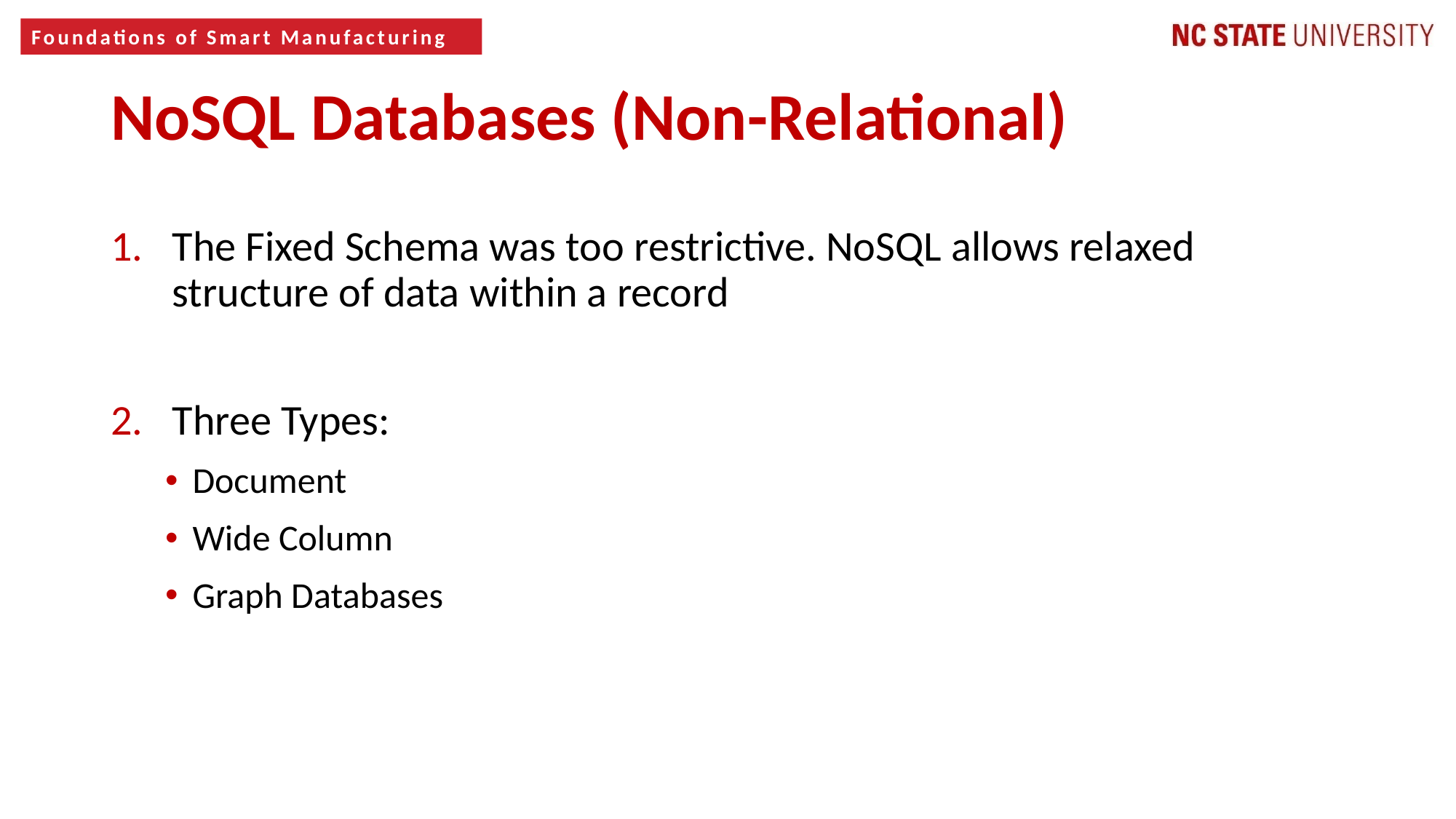

7
NoSQL Databases (Non-Relational)
The Fixed Schema was too restrictive. NoSQL allows relaxed structure of data within a record

Three Types:
Document
Wide Column
Graph Databases